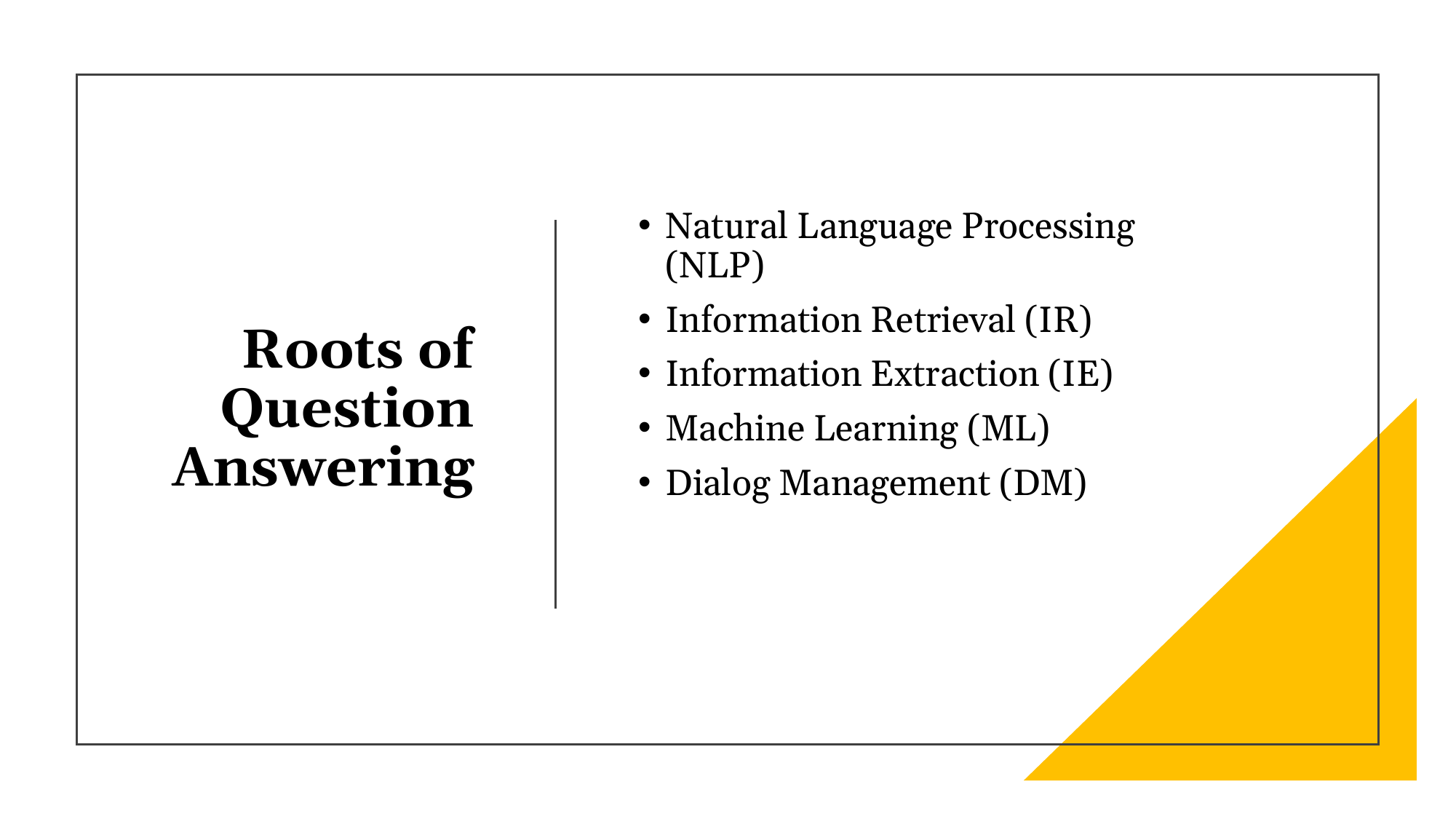

# Roots of Question Answering
Natural Language Processing (NLP)
Information Retrieval (IR)
Information Extraction (IE)
Machine Learning (ML)
Dialog Management (DM)